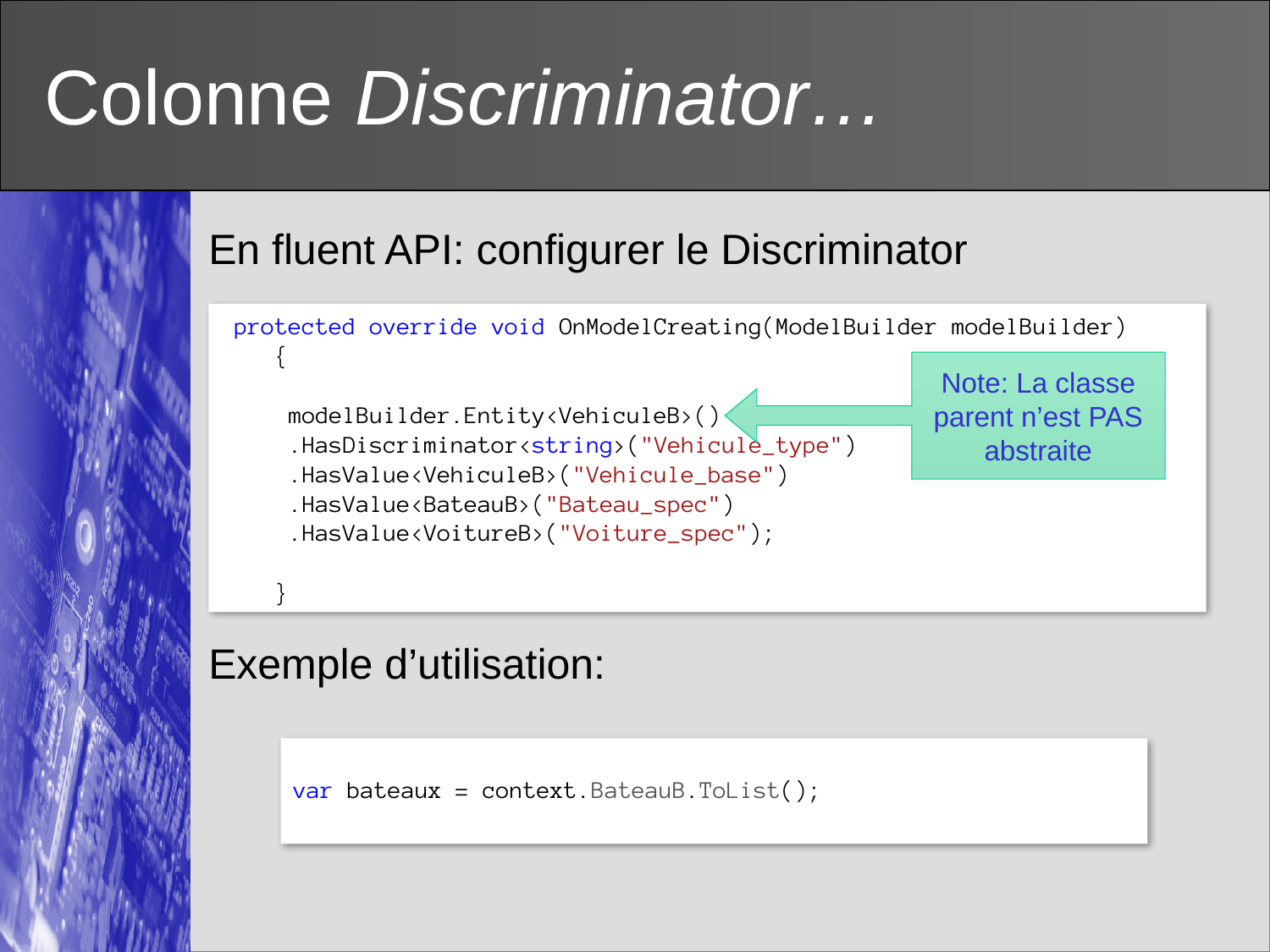

# Colonne Discriminator…
En fluent API: configurer le Discriminator

Exemple d’utilisation:

 protected override void OnModelCreating(ModelBuilder modelBuilder)
    {

     modelBuilder.Entity<VehiculeB>()
     .HasDiscriminator<string>("Vehicule_type")
     .HasValue<VehiculeB>("Vehicule_base")
     .HasValue<BateauB>("Bateau_spec")
     .HasValue<VoitureB>("Voiture_spec");

    }
Note: La classe parent n’est PAS abstraite

var bateaux = context.BateauB.ToList();